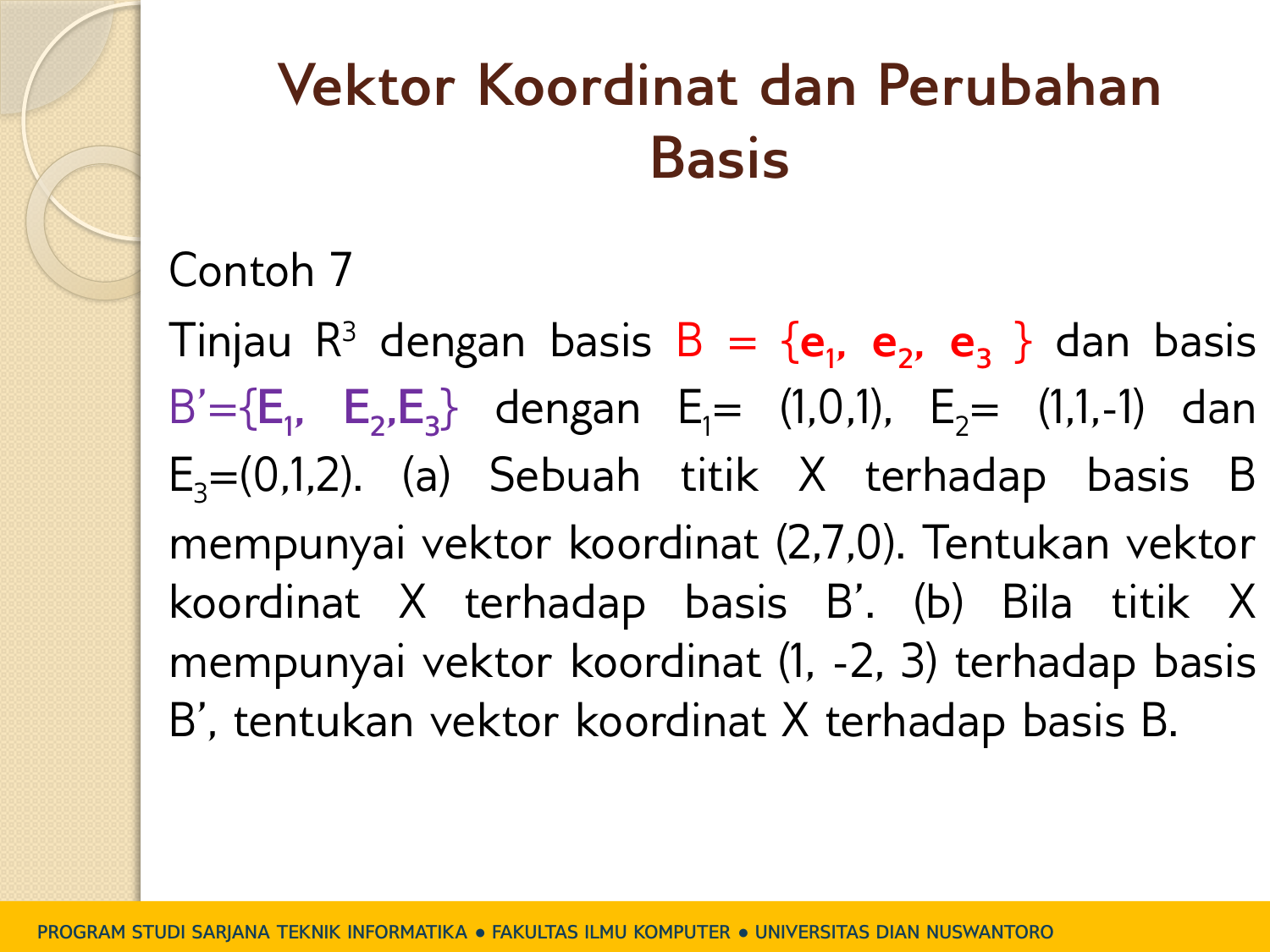

# Vektor Koordinat dan Perubahan Basis
Contoh 7
Tinjau R3 dengan basis B = {e1, e2, e3 } dan basis B’={E1, E2,E3} dengan E1= (1,0,1), E2= (1,1,−1) dan E3=(0,1,2). (a) Sebuah titik X terhadap basis B mempunyai vektor koordinat (2,7,0). Tentukan vektor koordinat X terhadap basis B’. (b) Bila titik X mempunyai vektor koordinat (1, −2, 3) terhadap basis B’, tentukan vektor koordinat X terhadap basis B.

PROGRAM STUDI SARJANA TEKNIK INFORMATIKA ● FAKULTAS ILMU KOMPUTER ● UNIVERSITAS DIAN NUSWANTORO